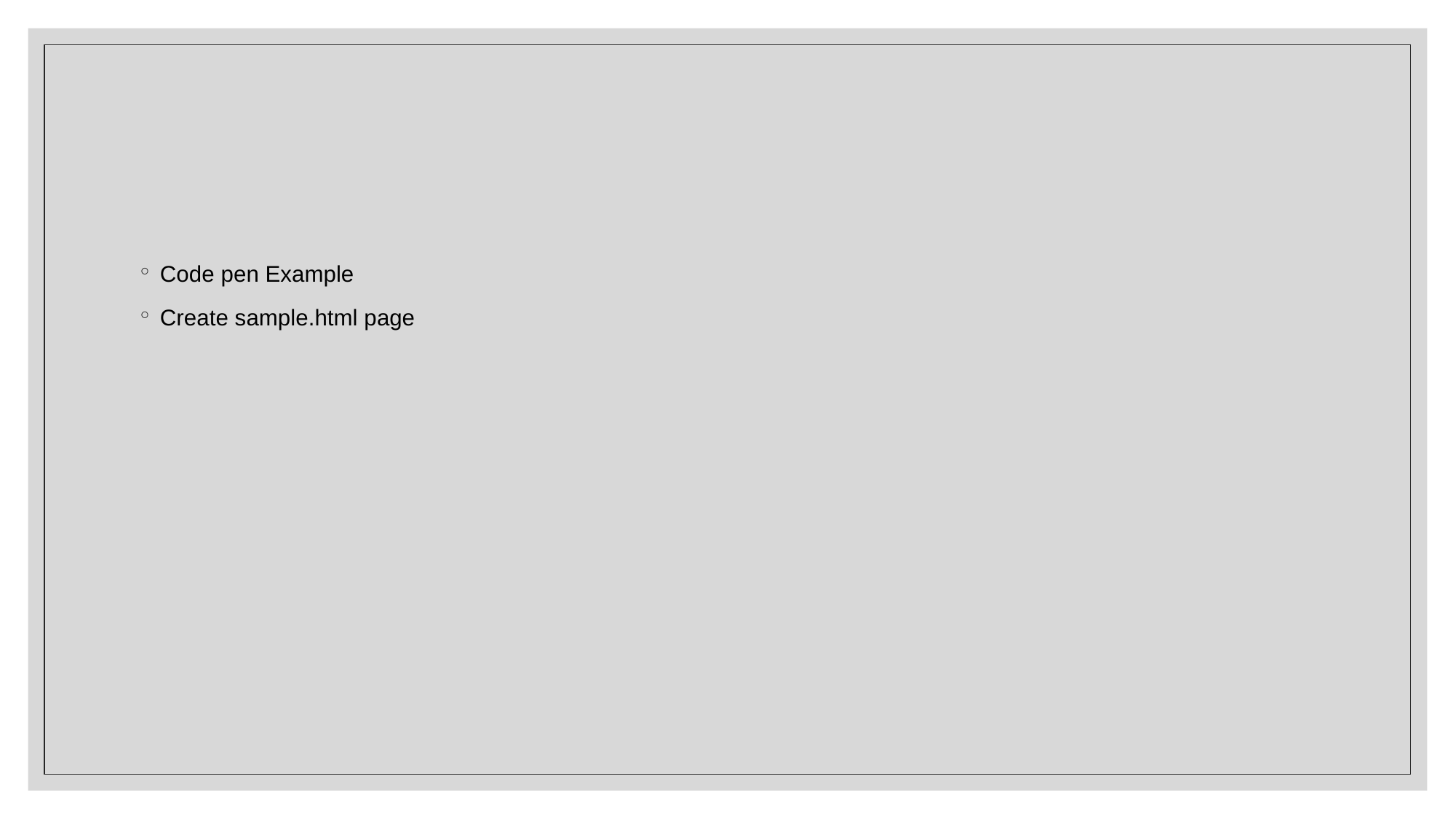

#
Code pen Example
Create sample.html page